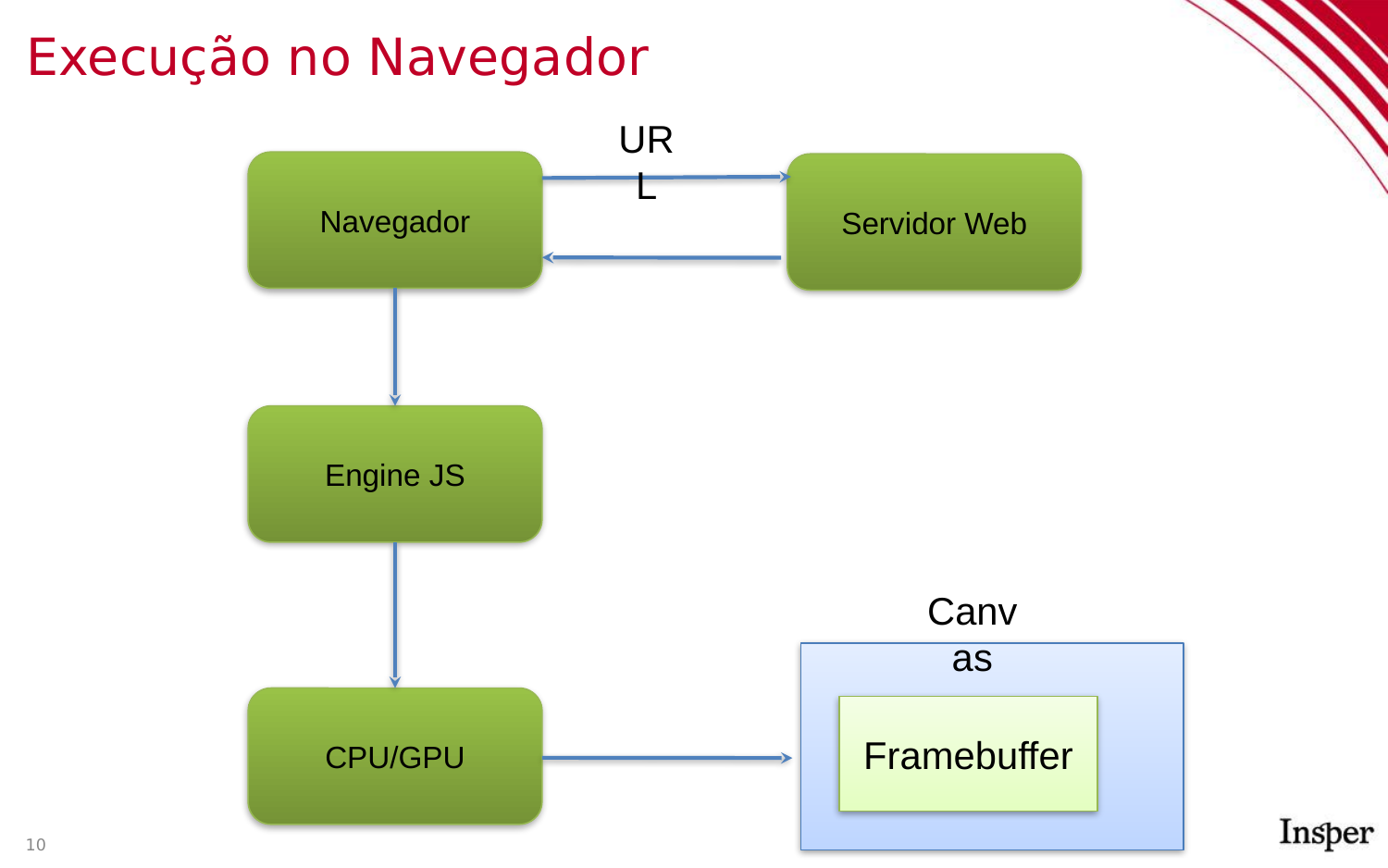

# Execução no Navegador
URL
Navegador
Servidor Web
Engine JS
Canvas

CPU/GPU
Framebuffer
10